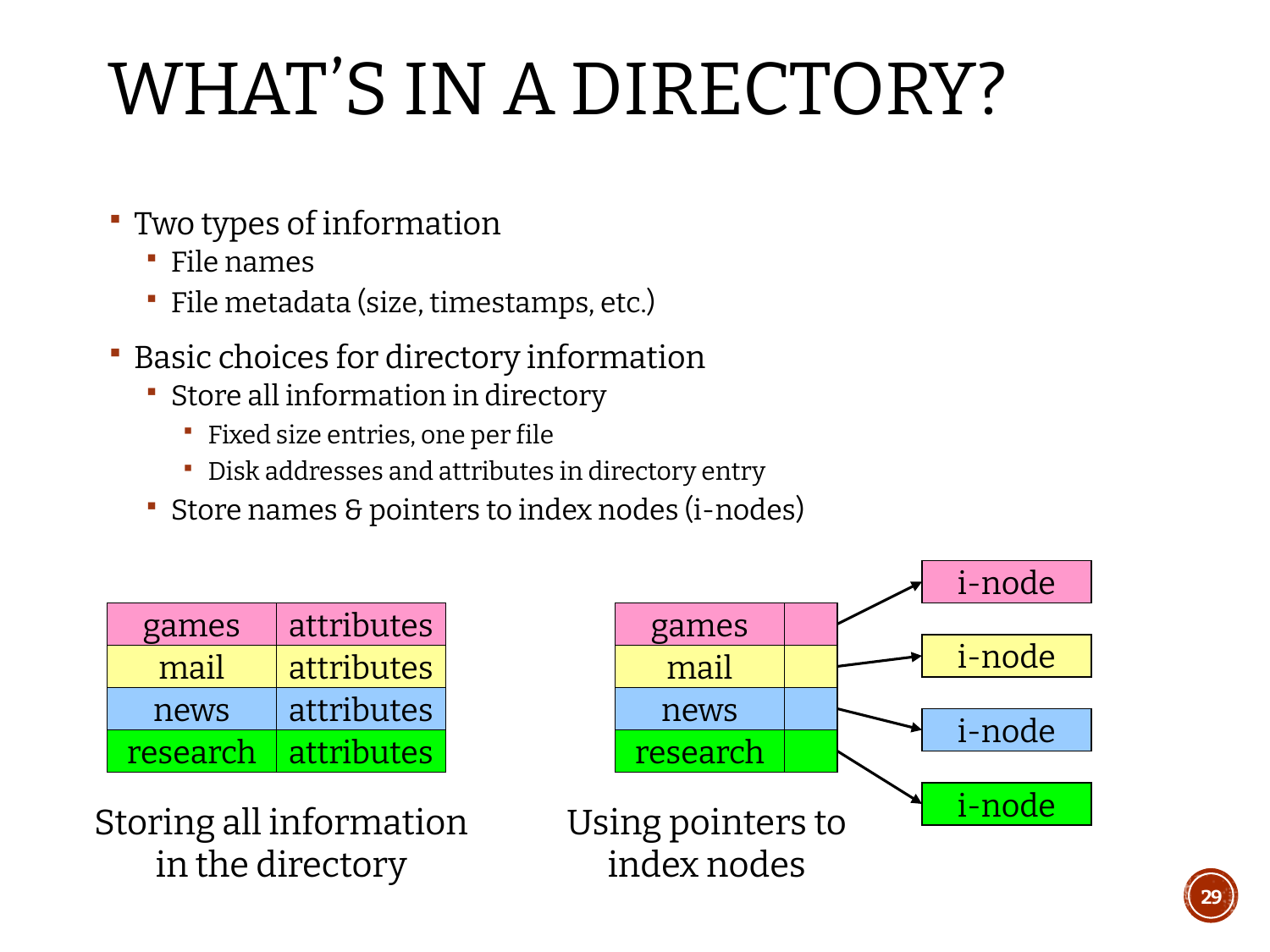

# What’s in a directory?
Two types of information
File names
File metadata (size, timestamps, etc.)
Basic choices for directory information
Store all information in directory
Fixed size entries, one per file
Disk addresses and attributes in directory entry
Store names & pointers to index nodes (i-nodes)
i-node
games
attributes
games

i-node
mail
attributes
mail

news
attributes
news

i-node
research
attributes
research

i-node
Storing all information
in the directory
Using pointers to
index nodes
29